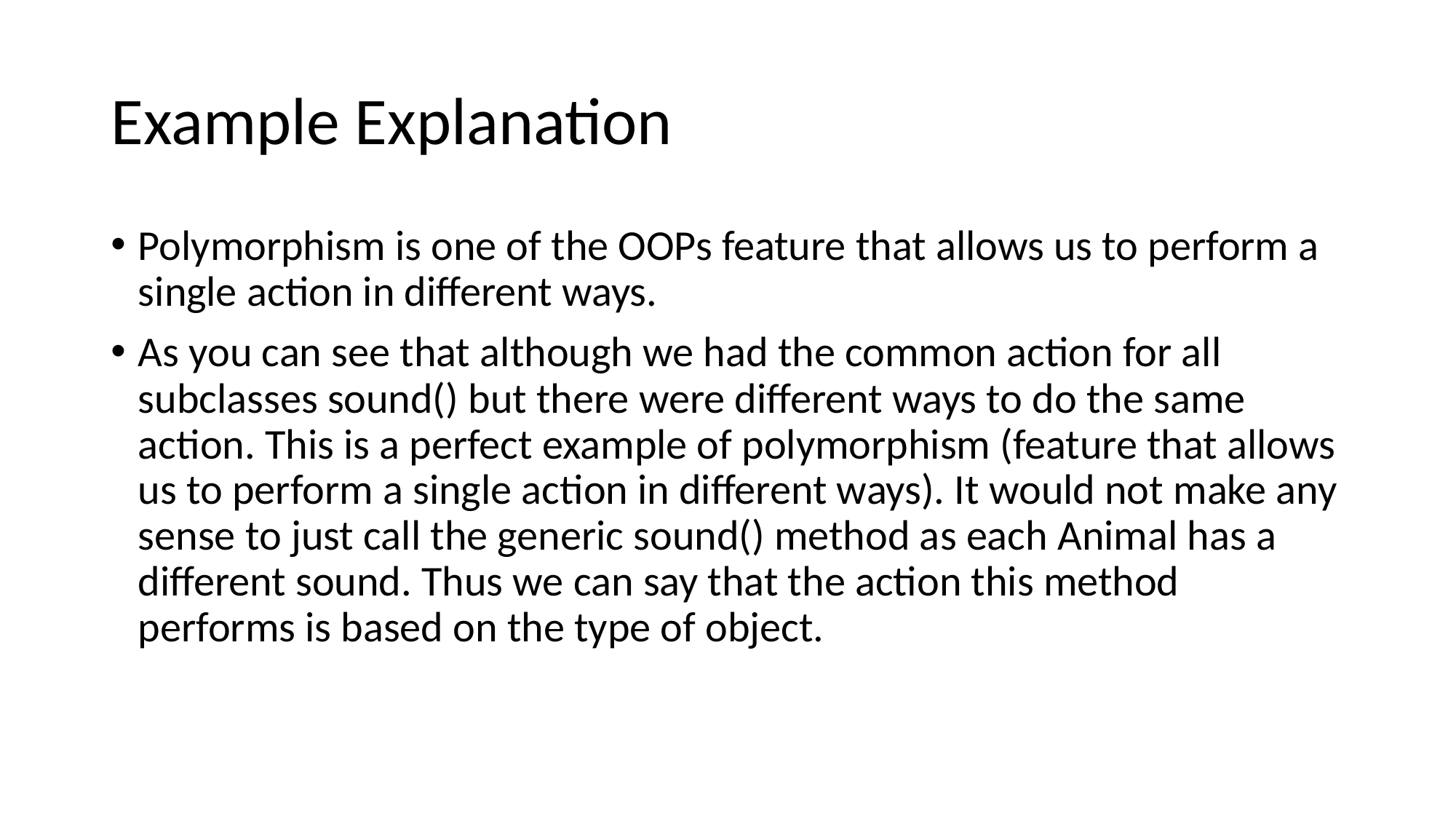

# Example Explanation
Polymorphism is one of the OOPs feature that allows us to perform a single action in different ways.
As you can see that although we had the common action for all subclasses sound() but there were different ways to do the same action. This is a perfect example of polymorphism (feature that allows us to perform a single action in different ways). It would not make any sense to just call the generic sound() method as each Animal has a different sound. Thus we can say that the action this method performs is based on the type of object.